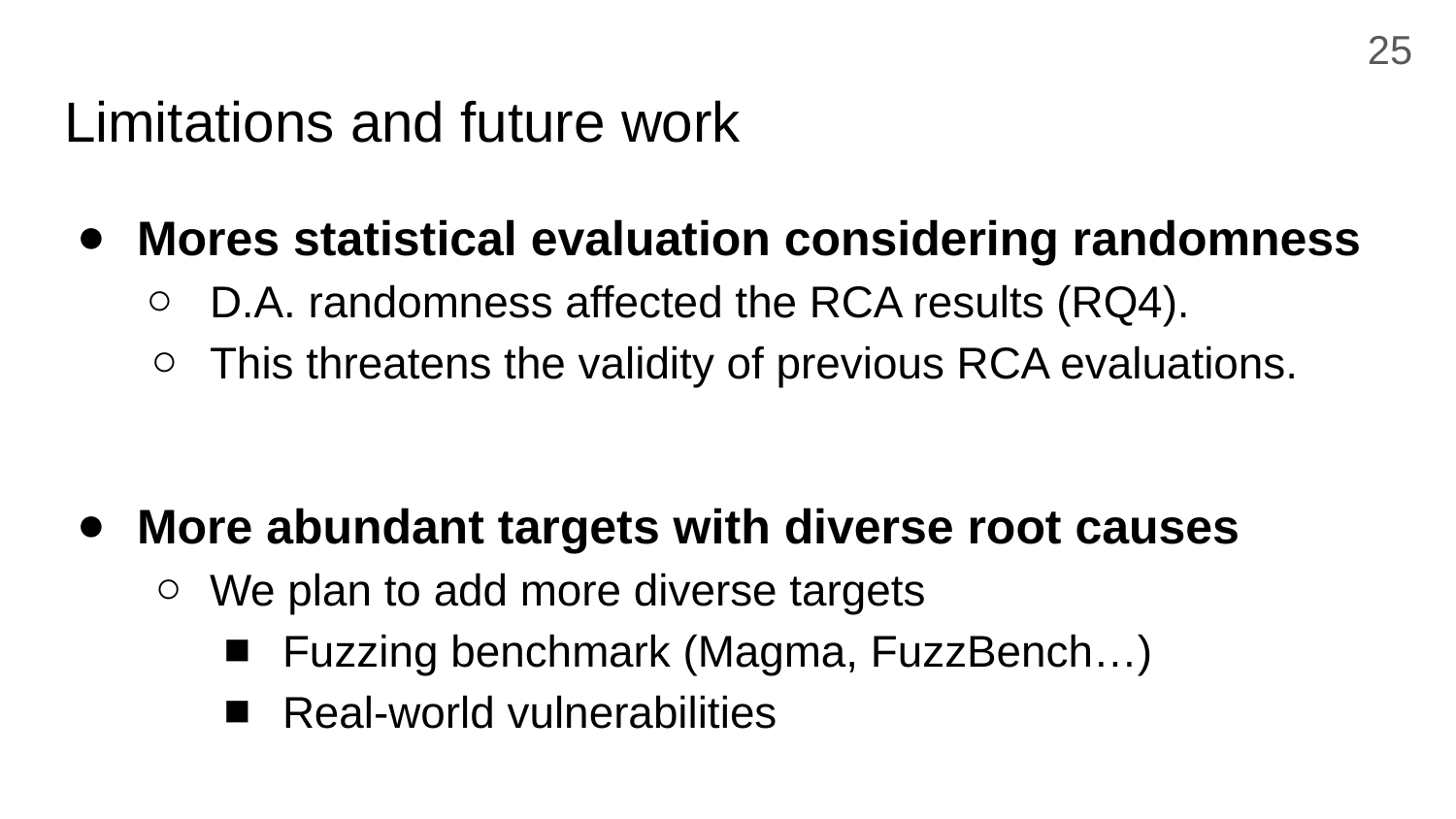

25
# Limitations and future work
Mores statistical evaluation considering randomness
D.A. randomness affected the RCA results (RQ4).
This threatens the validity of previous RCA evaluations.

More abundant targets with diverse root causes
We plan to add more diverse targets
Fuzzing benchmark (Magma, FuzzBench…)
Real-world vulnerabilities